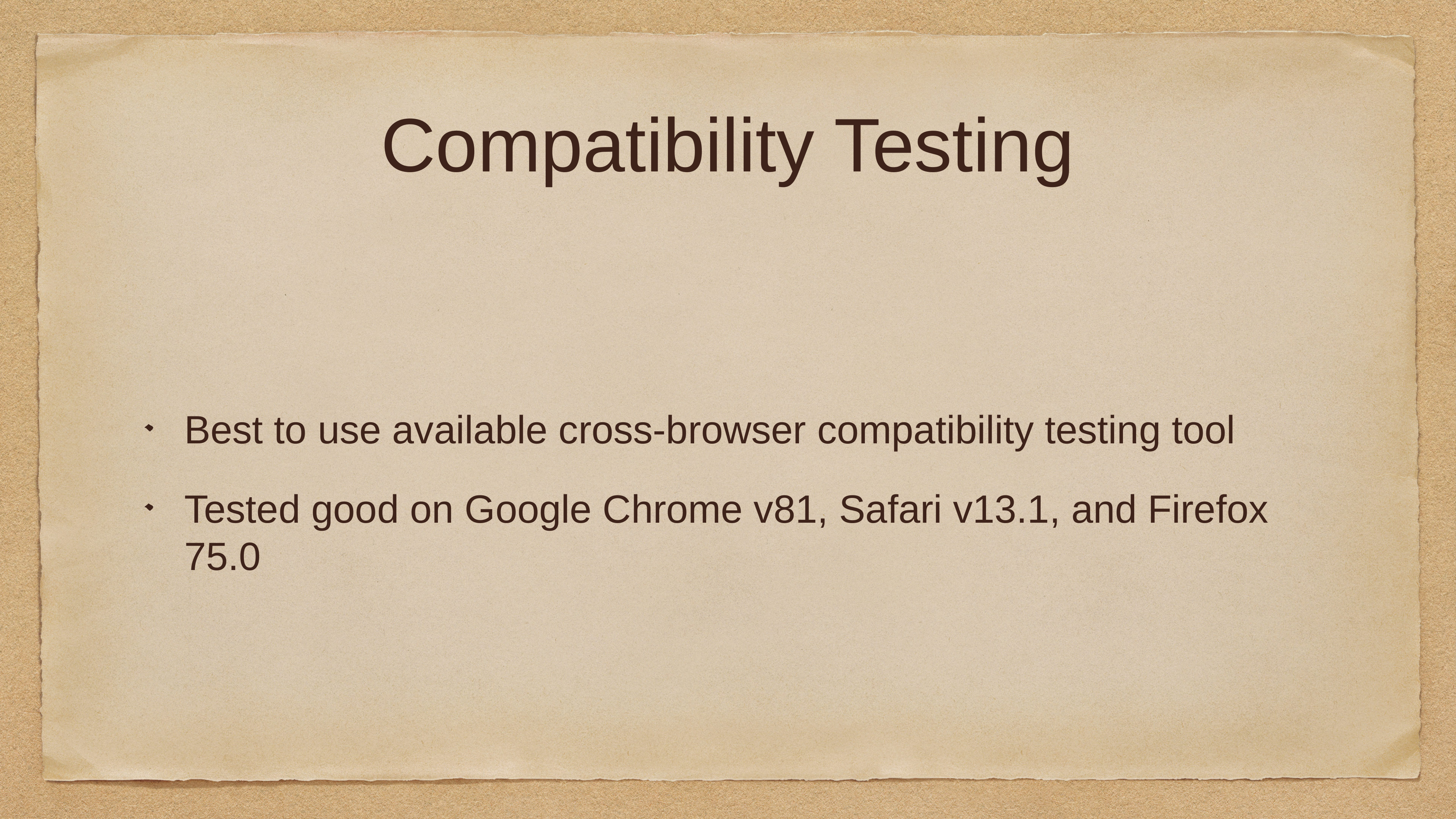

# Compatibility Testing
Best to use available cross-browser compatibility testing tool
Tested good on Google Chrome v81, Safari v13.1, and Firefox 75.0